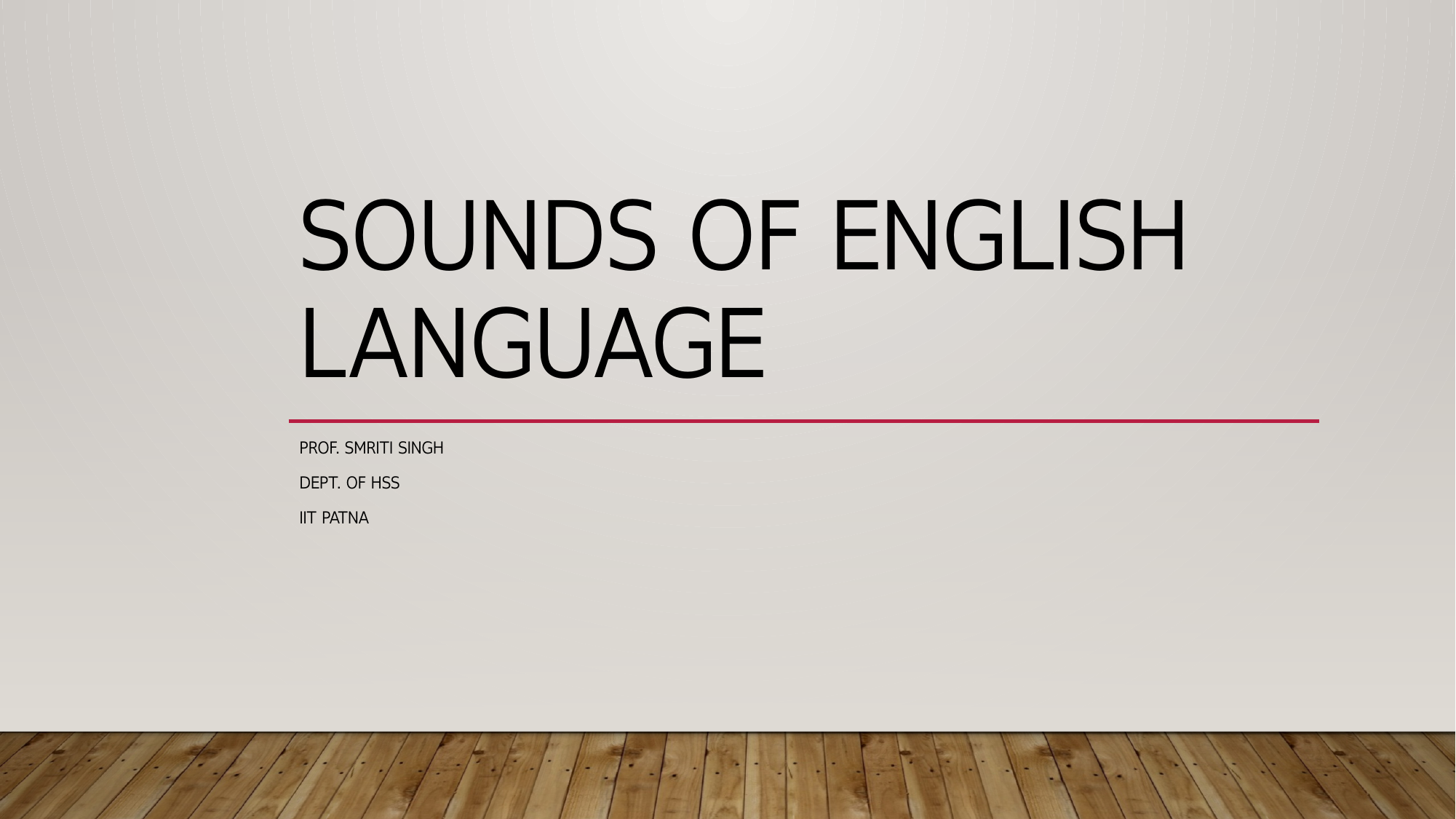

# Sounds of English Language
Prof. Smriti Singh
Dept. of HSS
IIT Patna